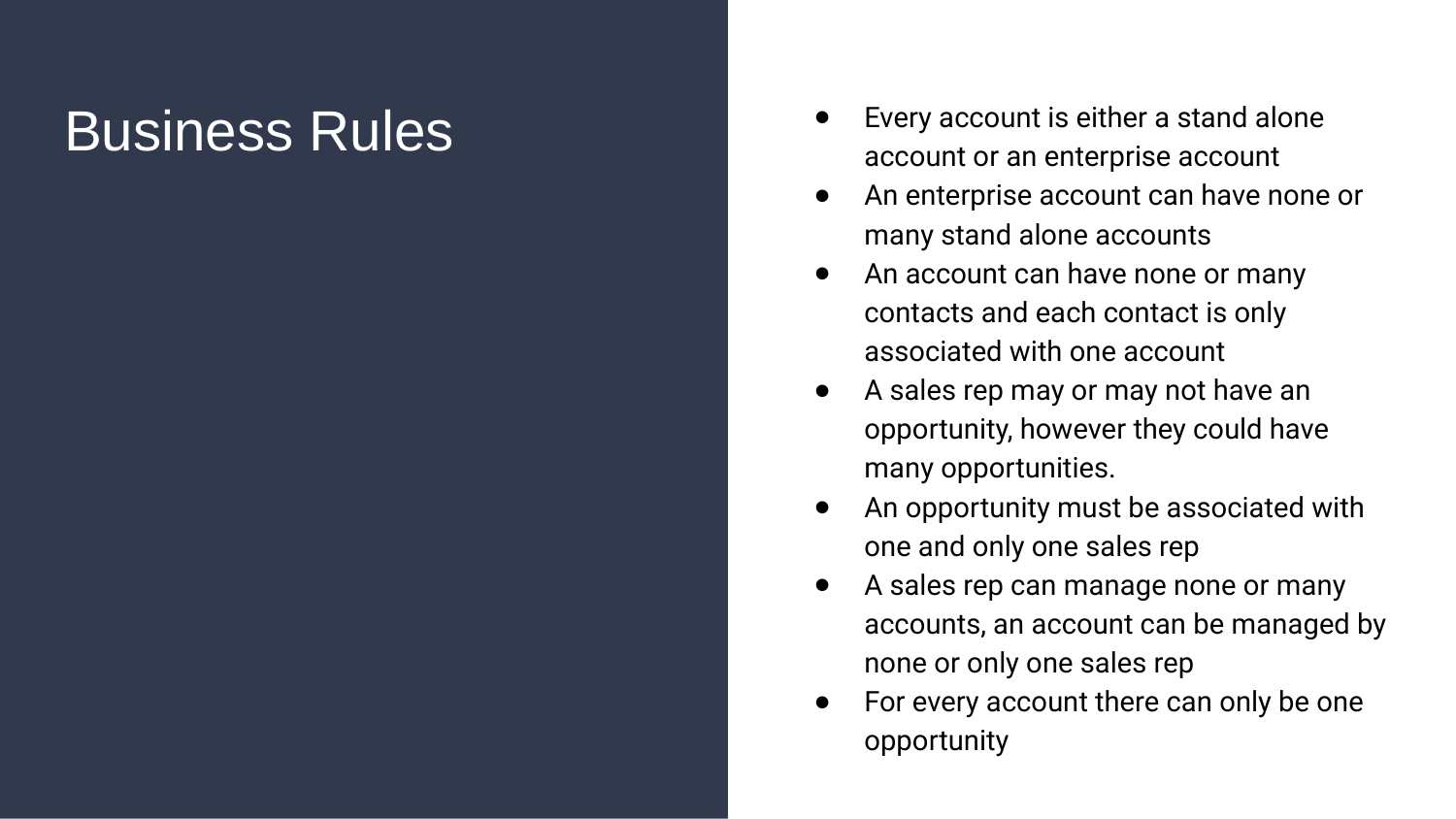

# Business Rules
Every account is either a stand alone account or an enterprise account
An enterprise account can have none or many stand alone accounts
An account can have none or many contacts and each contact is only associated with one account
A sales rep may or may not have an opportunity, however they could have many opportunities.
An opportunity must be associated with one and only one sales rep
A sales rep can manage none or many accounts, an account can be managed by none or only one sales rep
For every account there can only be one opportunity